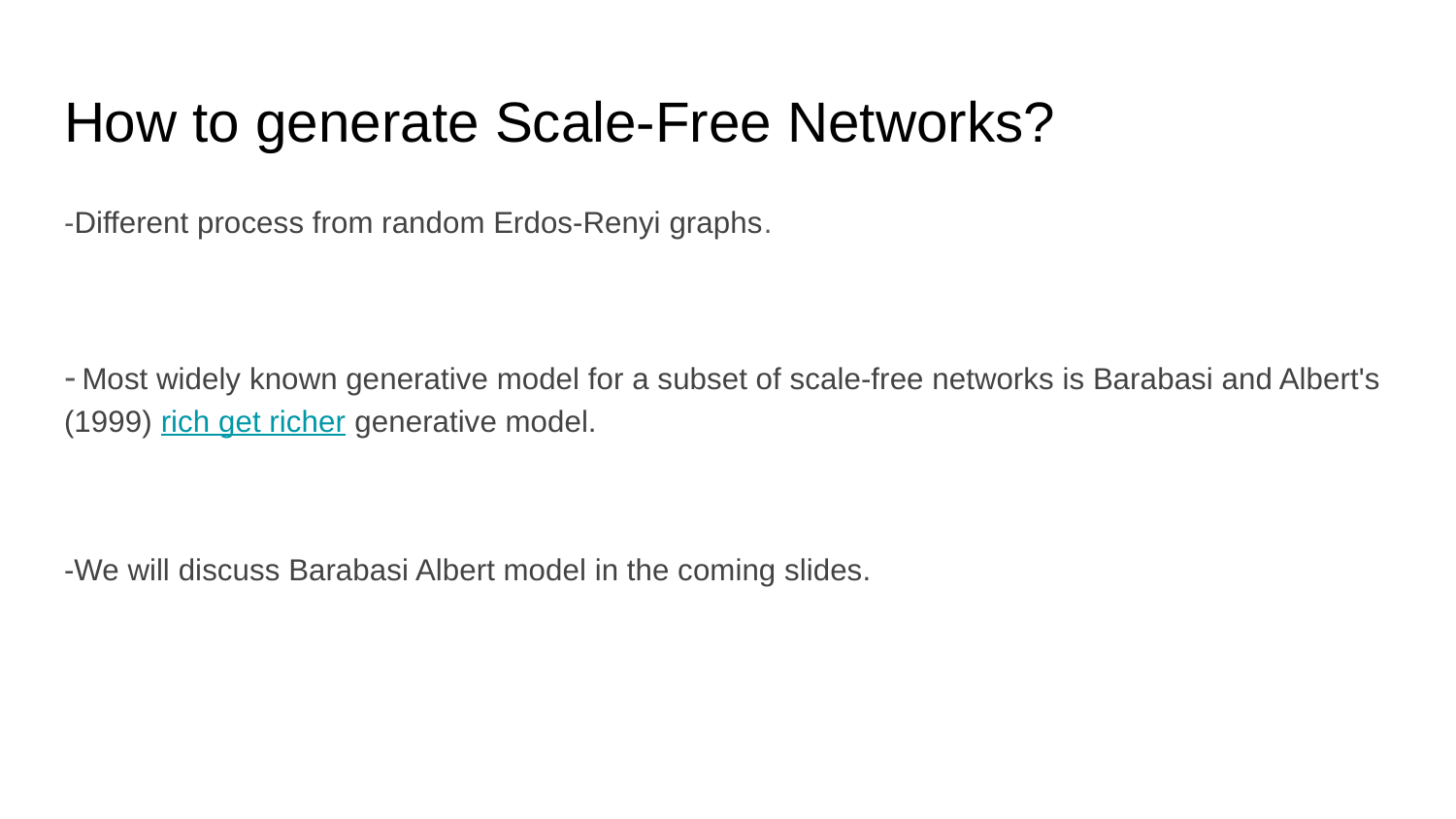

# How to generate Scale-Free Networks?
-Different process from random Erdos-Renyi graphs.

- Most widely known generative model for a subset of scale-free networks is Barabasi and Albert's (1999) rich get richer generative model.

-We will discuss Barabasi Albert model in the coming slides.